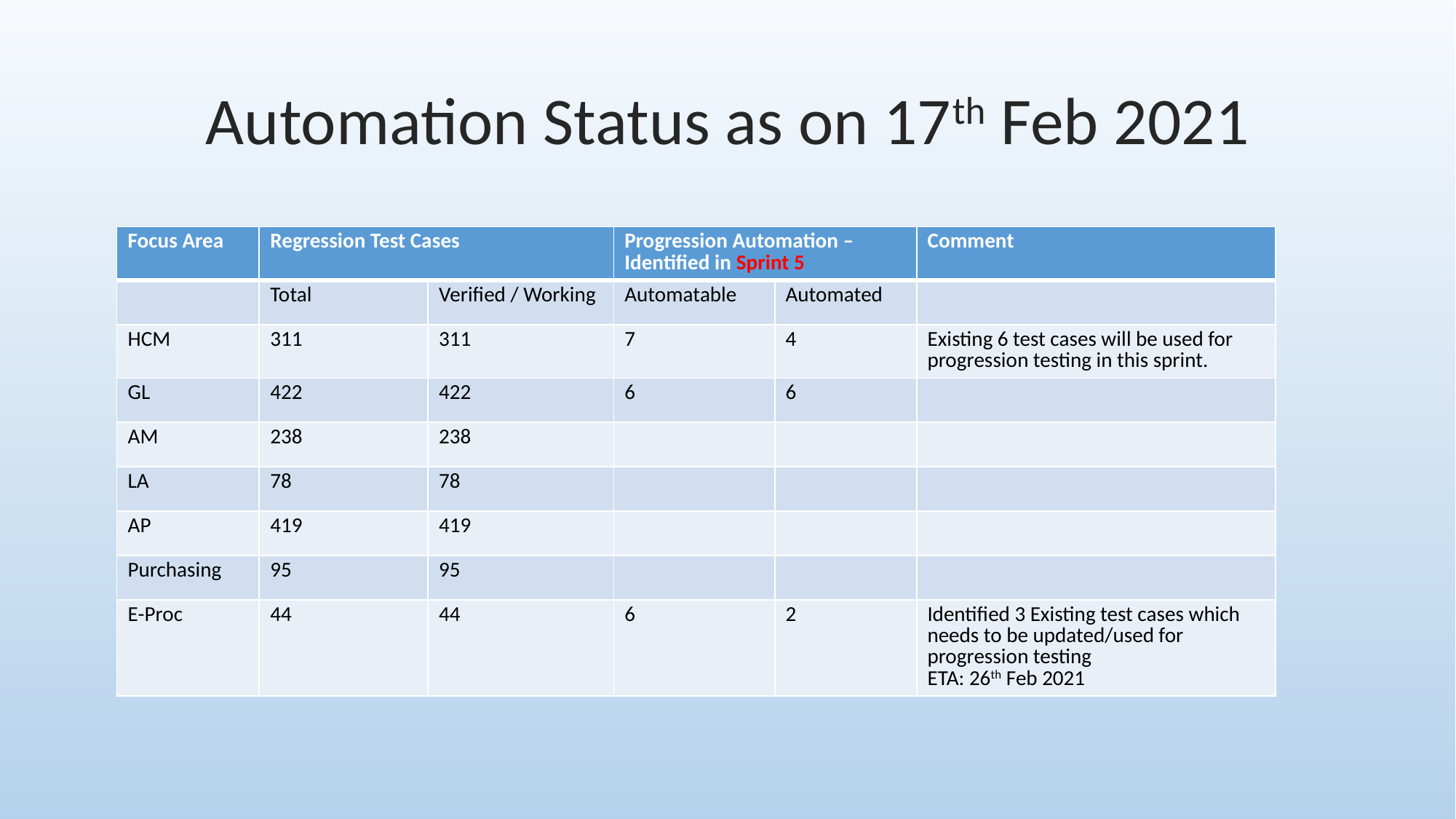

# Automation Status as on 17th Feb 2021

| Focus Area | Regression Test Cases |  | Progression Automation – Identified in Sprint 5 |  | Comment |
| --- | --- | --- | --- | --- | --- |
|  | Total | Verified / Working | Automatable | Automated |  |
| HCM | 311 | 311 | 7 | 4 | Existing 6 test cases will be used for progression testing in this sprint. |
| GL | 422 | 422 | 6 | 6 |  |
| AM | 238 | 238 |  |  |  |
| LA | 78 | 78 |  |  |  |
| AP | 419 | 419 |  |  |  |
| Purchasing | 95 | 95 |  |  |  |
| E-Proc | 44 | 44 | 6 | 2 | Identified 3 Existing test cases which needs to be updated/used for progression testing ETA: 26th Feb 2021 |